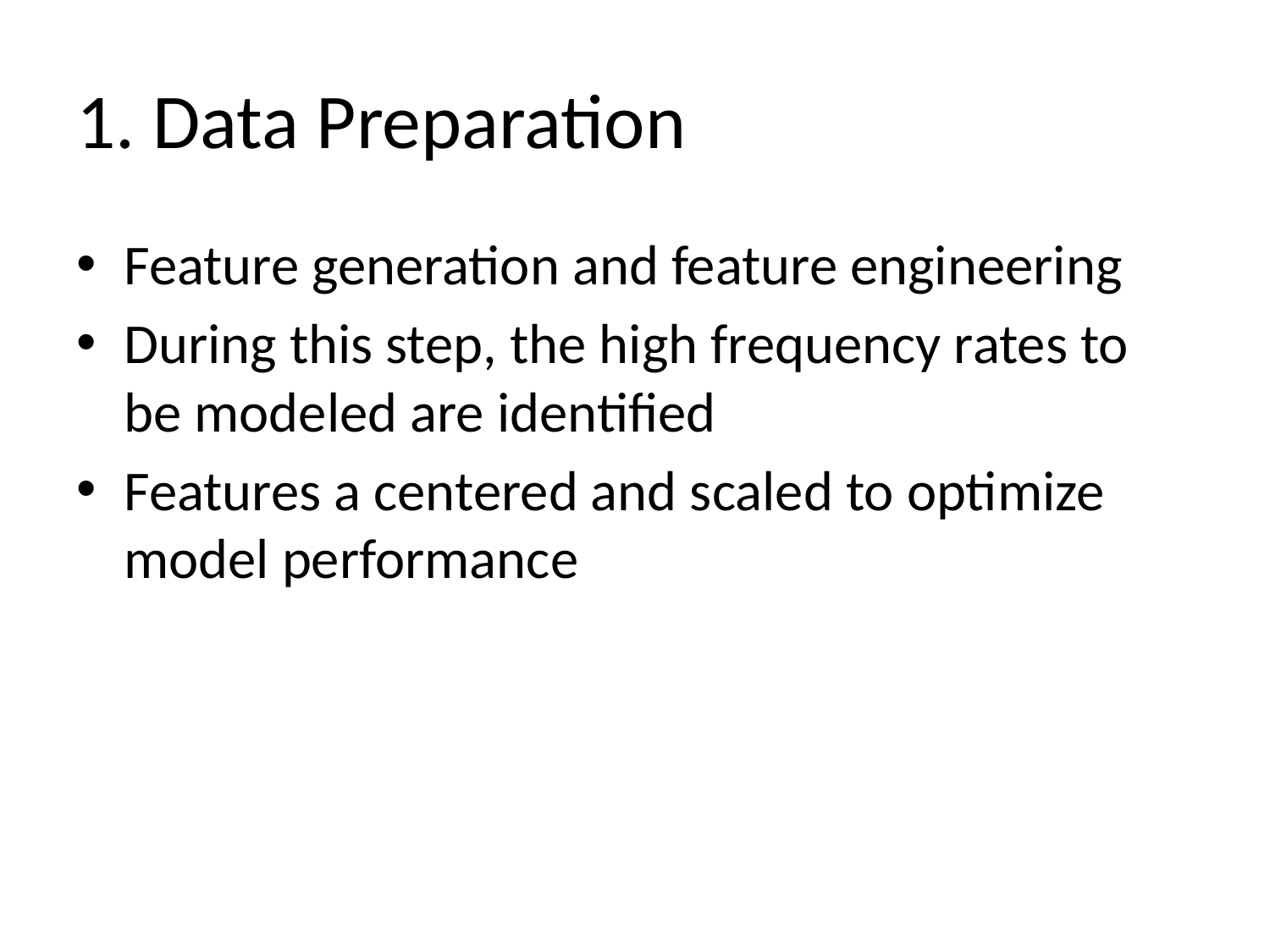

# 1. Data Preparation
Feature generation and feature engineering
During this step, the high frequency rates to be modeled are identified
Features a centered and scaled to optimize model performance